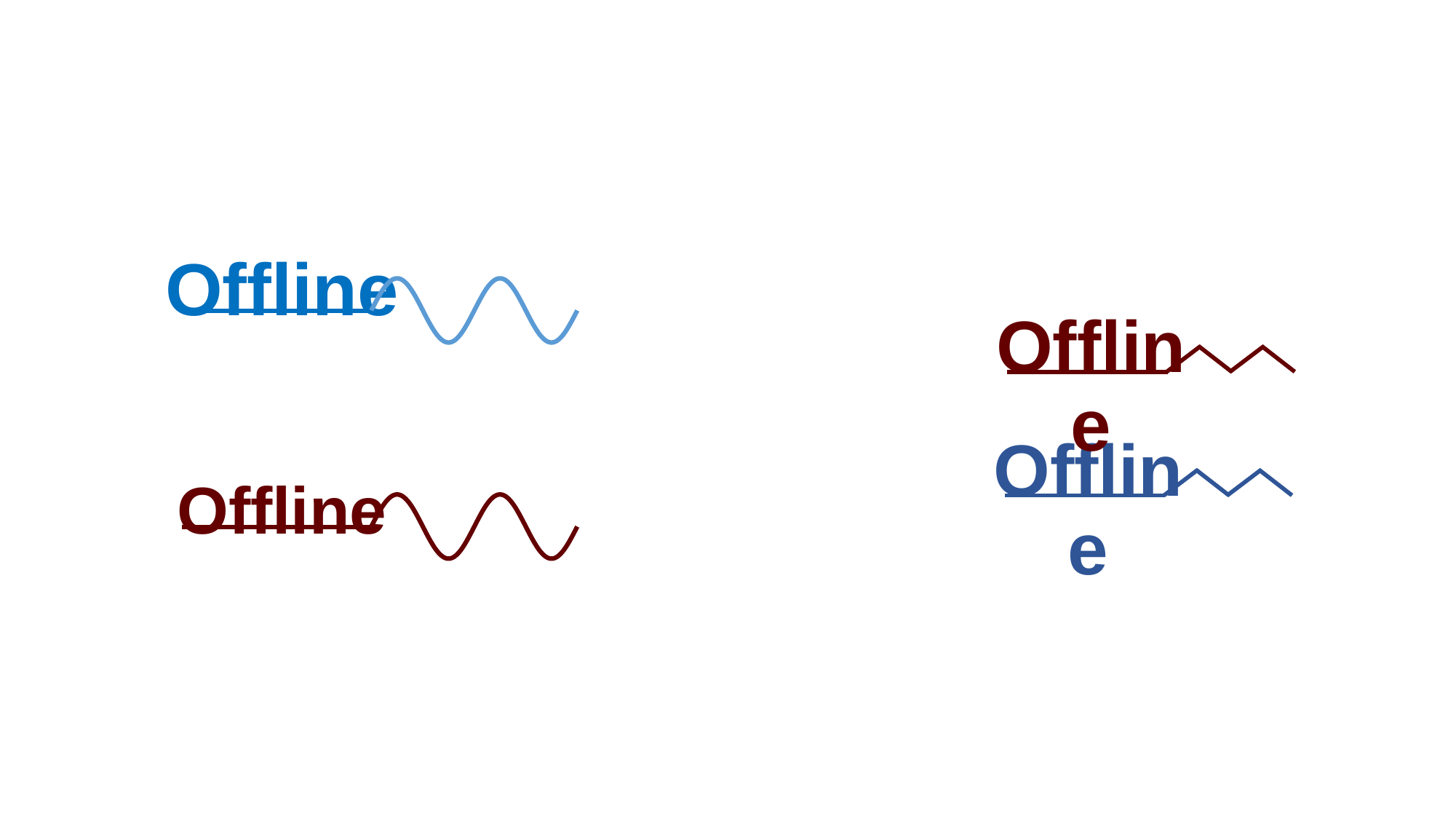

### Chart

| Category |  |
|---|---|
Offline
Offline
Offline

### Chart

| Category |  |
|---|---|
Offline